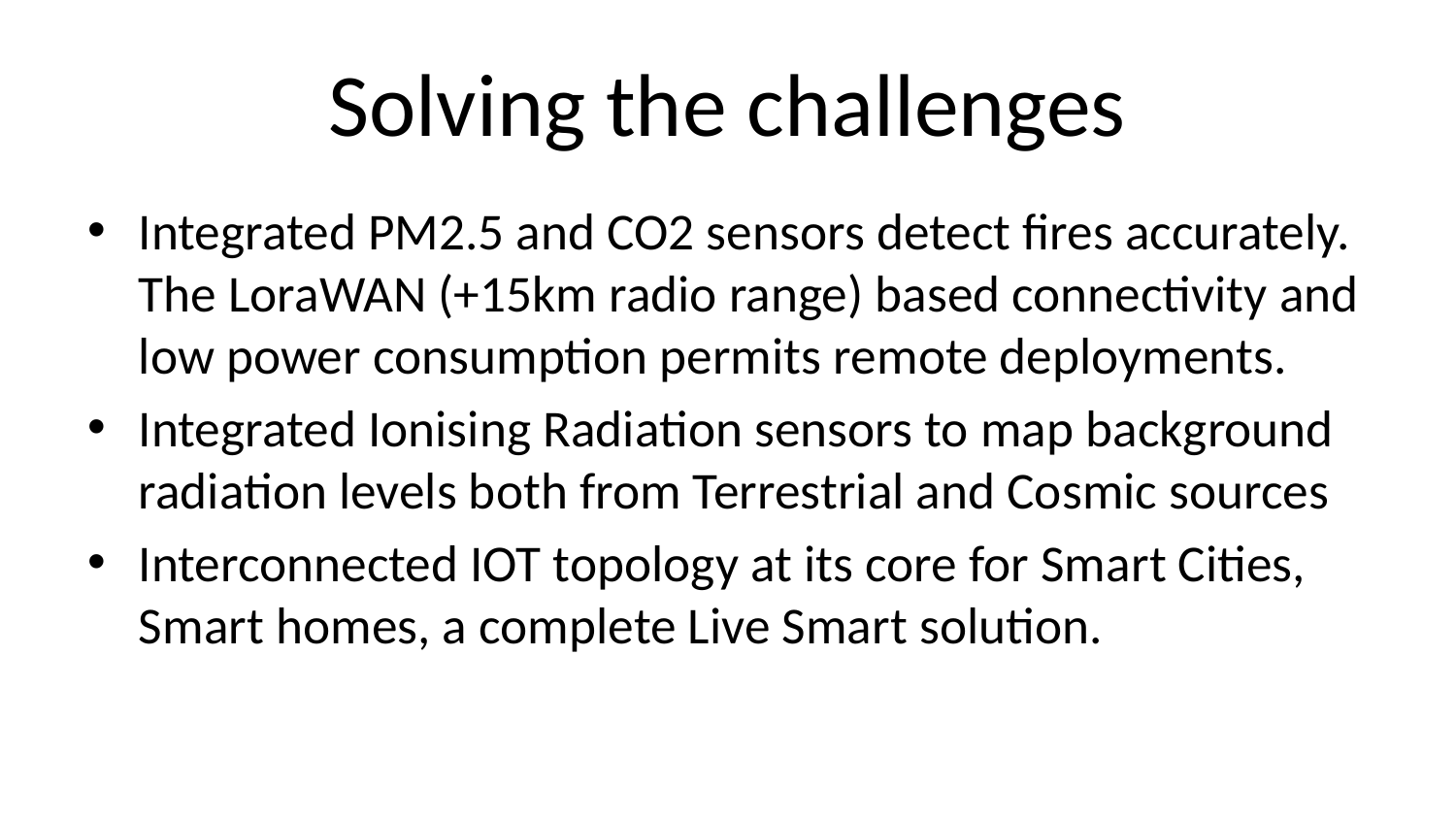

# Solving the challenges
Integrated PM2.5 and CO2 sensors detect fires accurately. The LoraWAN (+15km radio range) based connectivity and low power consumption permits remote deployments.
Integrated Ionising Radiation sensors to map background radiation levels both from Terrestrial and Cosmic sources
Interconnected IOT topology at its core for Smart Cities, Smart homes, a complete Live Smart solution.